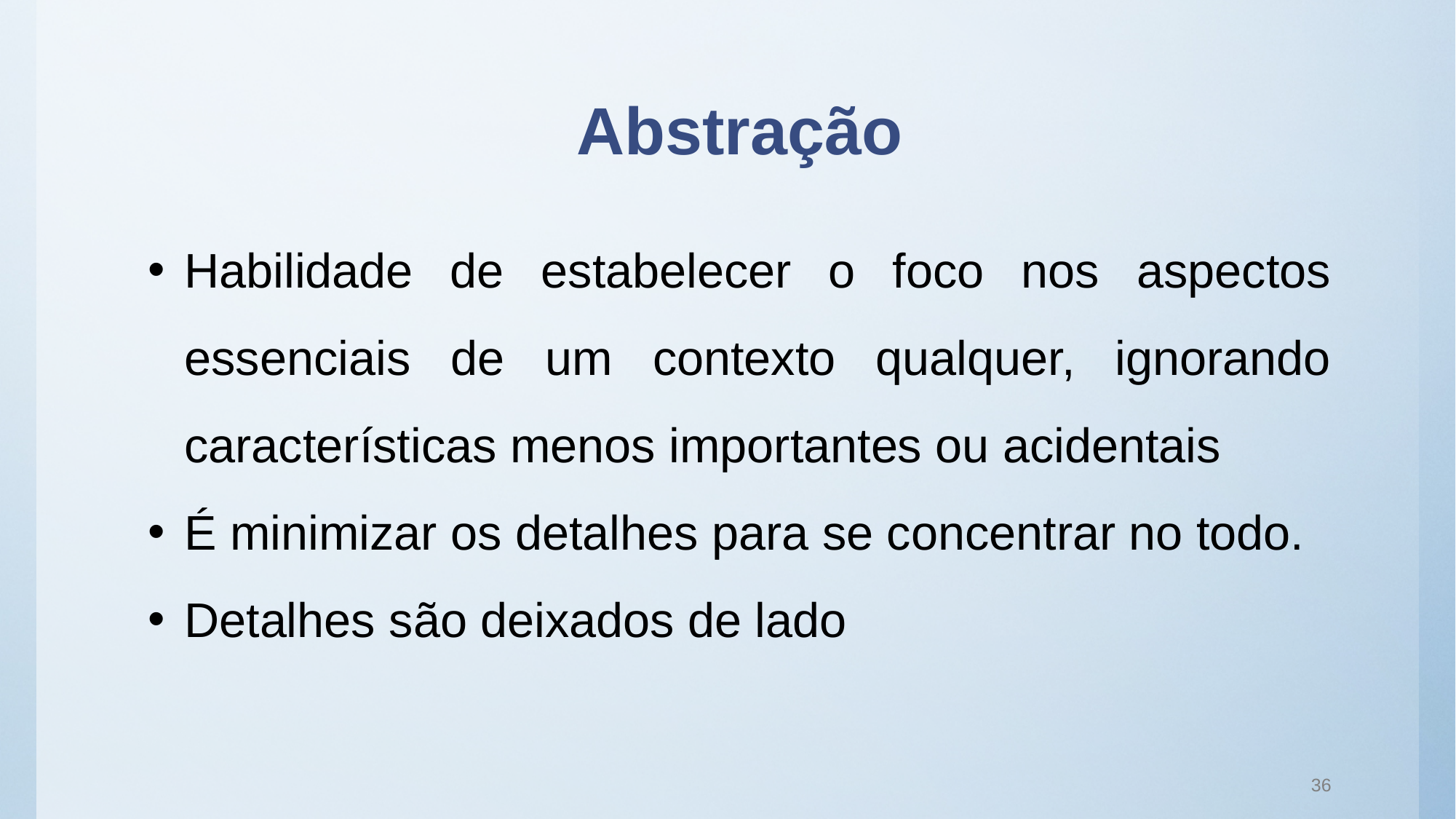

# Abstração
Habilidade de estabelecer o foco nos aspectos essenciais de um contexto qualquer, ignorando características menos importantes ou acidentais
É minimizar os detalhes para se concentrar no todo.
Detalhes são deixados de lado

36